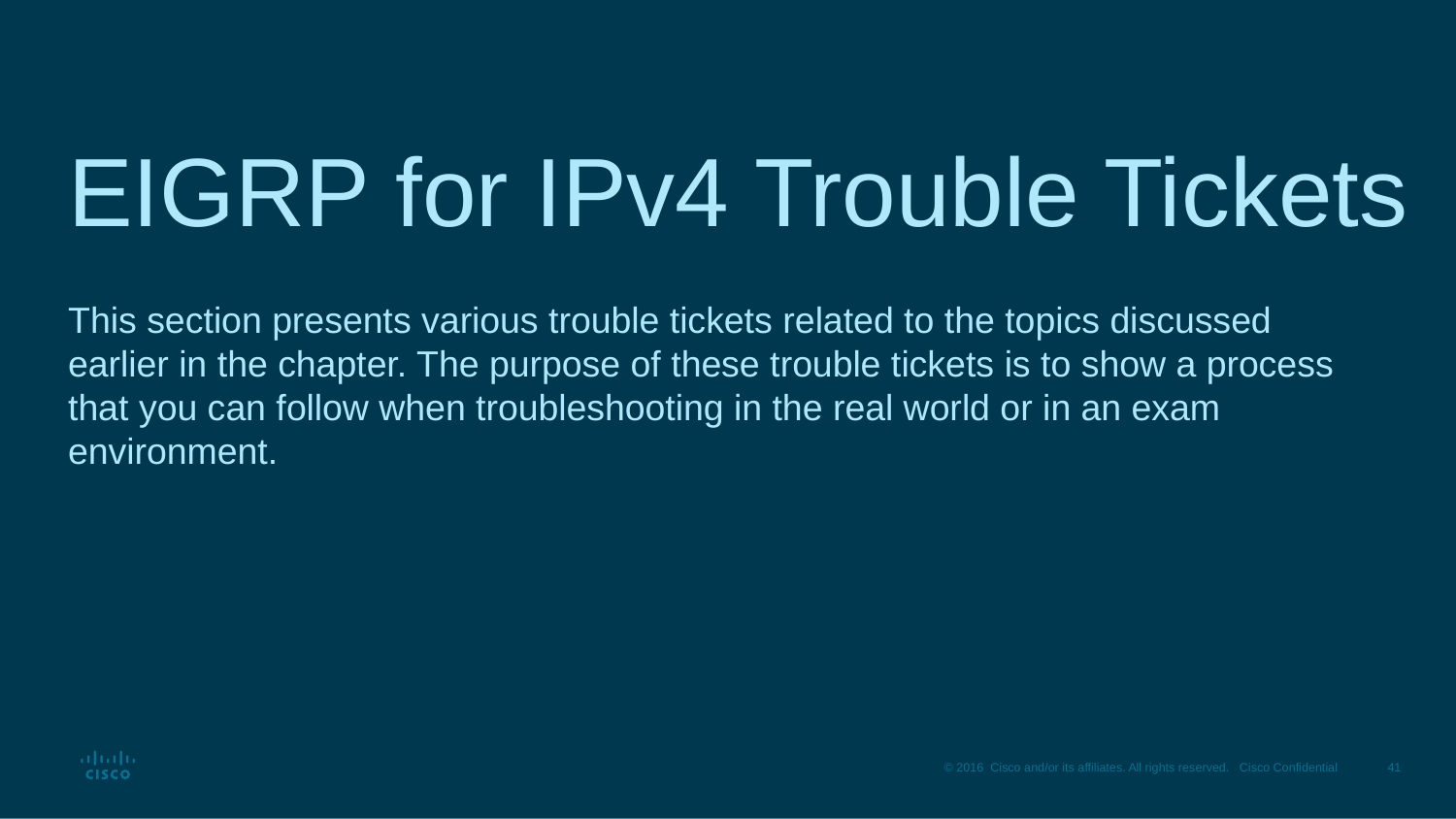

# EIGRP for IPv4 Trouble Tickets
This section presents various trouble tickets related to the topics discussed earlier in the chapter. The purpose of these trouble tickets is to show a process that you can follow when troubleshooting in the real world or in an exam environment.